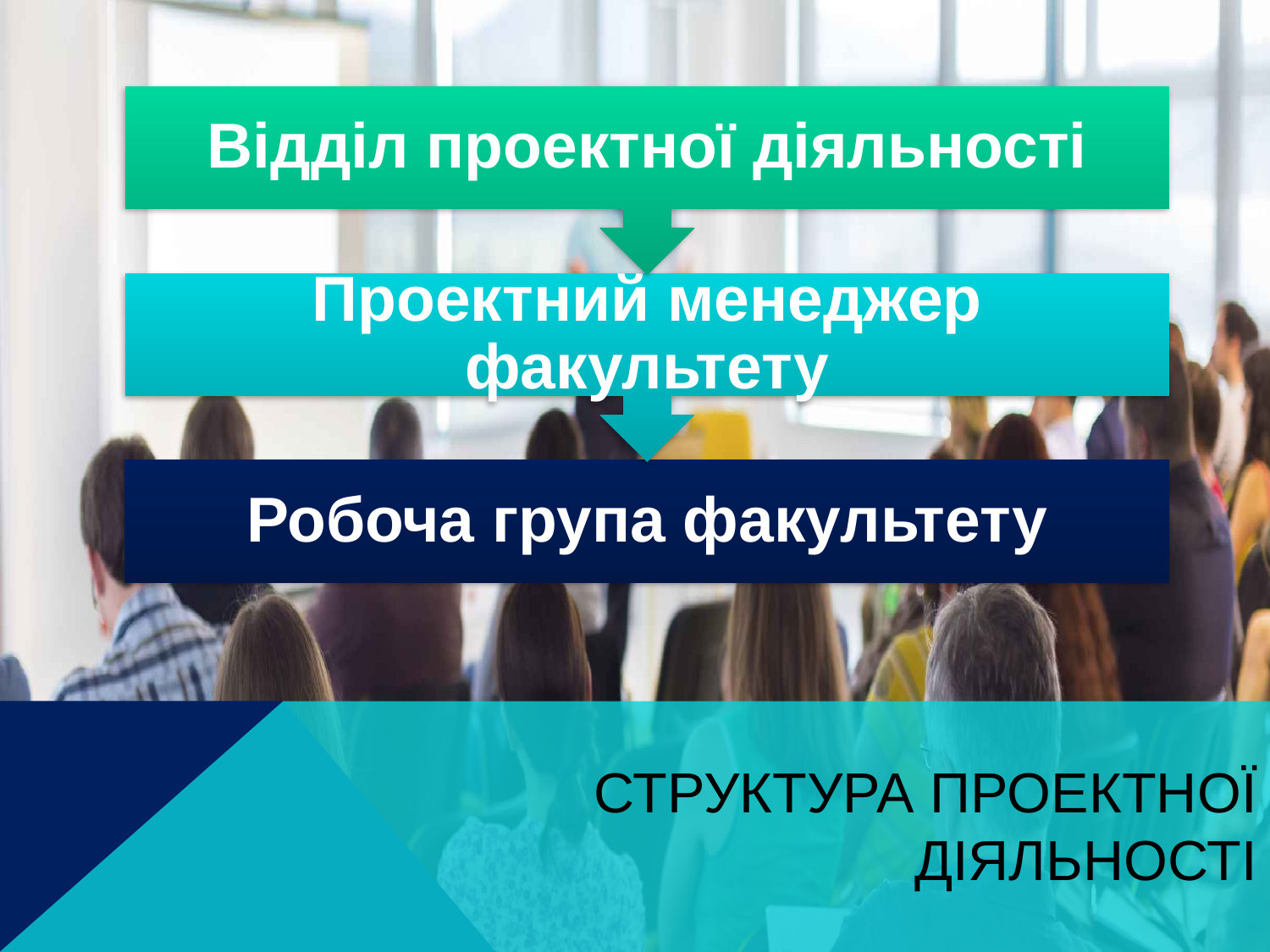

Робоча група факультету
Проектний менеджер факультету
Відділ проектної діяльності
# Структура проектної діяльності